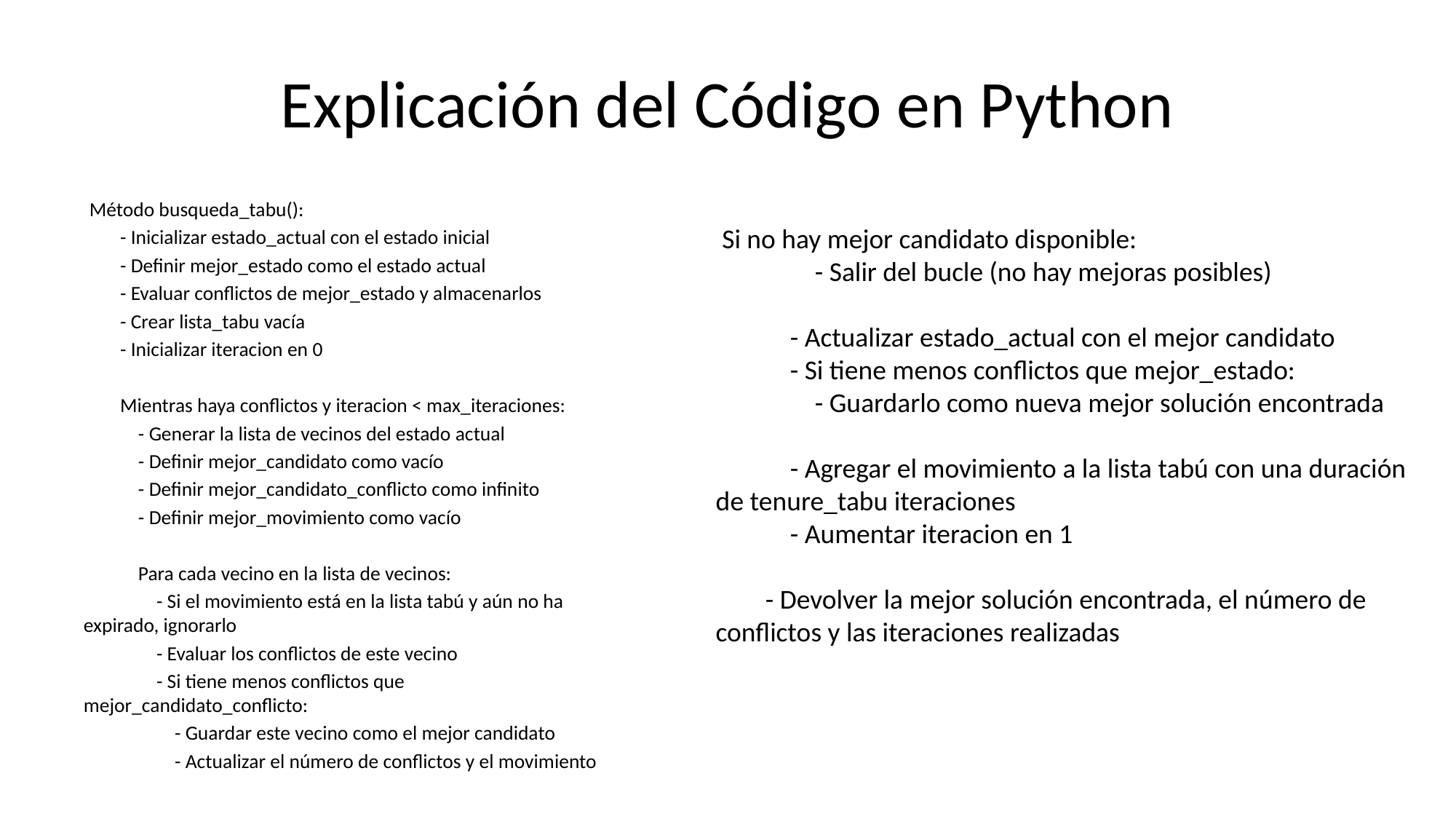

# Explicación del Código en Python
  Método busqueda_tabu():
        - Inicializar estado_actual con el estado inicial
        - Definir mejor_estado como el estado actual
        - Evaluar conflictos de mejor_estado y almacenarlos
        - Crear lista_tabu vacía
        - Inicializar iteracion en 0

        Mientras haya conflictos y iteracion < max_iteraciones:
            - Generar la lista de vecinos del estado actual
            - Definir mejor_candidato como vacío
            - Definir mejor_candidato_conflicto como infinito
            - Definir mejor_movimiento como vacío

            Para cada vecino en la lista de vecinos:
                - Si el movimiento está en la lista tabú y aún no ha expirado, ignorarlo
                - Evaluar los conflictos de este vecino
                - Si tiene menos conflictos que mejor_candidato_conflicto:
                    - Guardar este vecino como el mejor candidato
                    - Actualizar el número de conflictos y el movimiento

 Si no hay mejor candidato disponible:
                - Salir del bucle (no hay mejoras posibles)

            - Actualizar estado_actual con el mejor candidato
            - Si tiene menos conflictos que mejor_estado:
                - Guardarlo como nueva mejor solución encontrada

            - Agregar el movimiento a la lista tabú con una duración de tenure_tabu iteraciones
            - Aumentar iteracion en 1

        - Devolver la mejor solución encontrada, el número de conflictos y las iteraciones realizadas